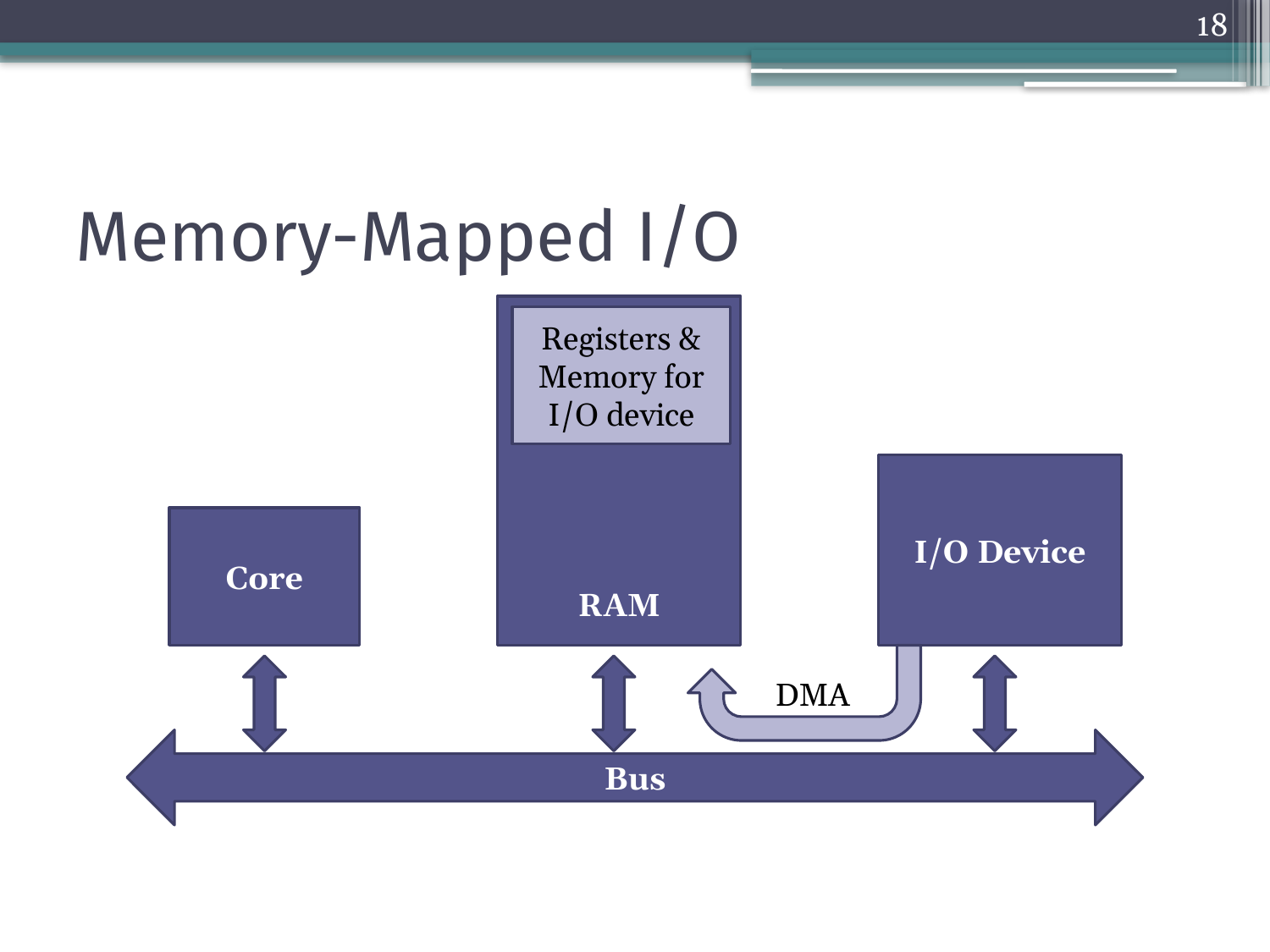

18
# Memory-Mapped I/O

RAM
Registers & Memory for I/O device
I/O Device
Core

DMA
Bus